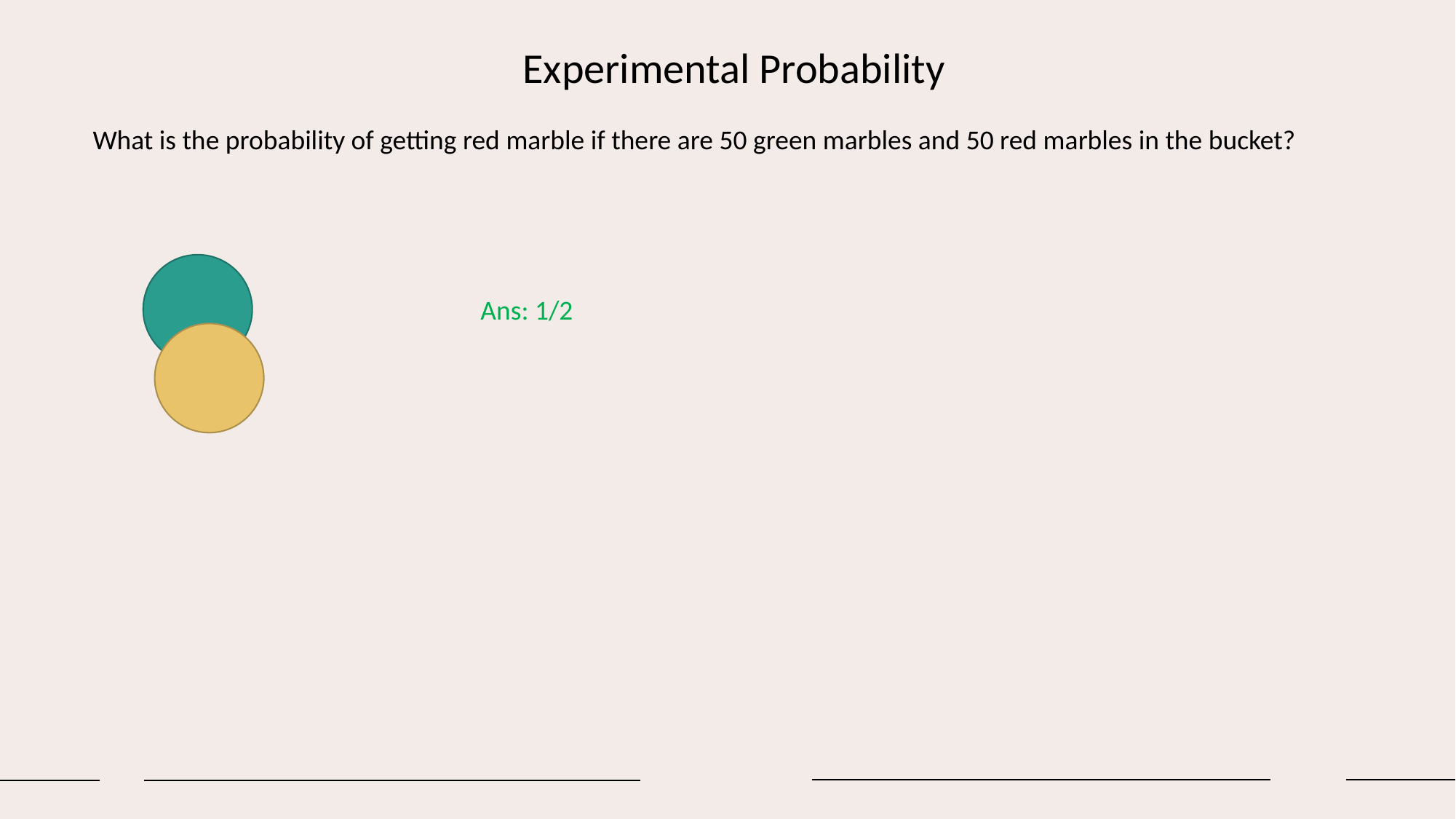

Experimental Probability
What is the probability of getting red marble if there are 50 green marbles and 50 red marbles in the bucket?

Ans: 1/2